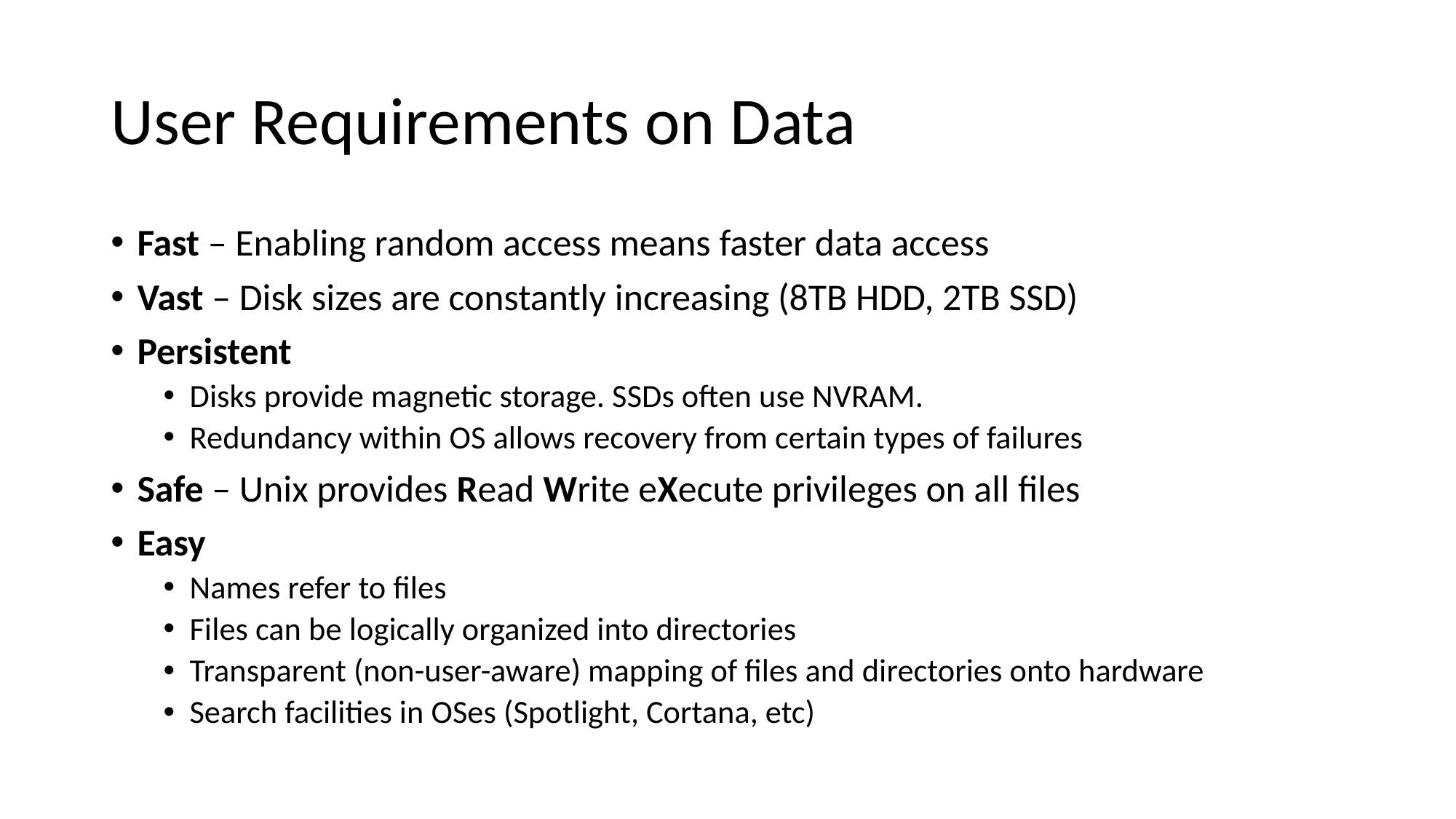

# User Requirements on Data
Fast – Enabling random access means faster data access
Vast – Disk sizes are constantly increasing (8TB HDD, 2TB SSD)
Persistent
Disks provide magnetic storage. SSDs often use NVRAM.
Redundancy within OS allows recovery from certain types of failures
Safe – Unix provides Read Write eXecute privileges on all files
Easy
Names refer to files
Files can be logically organized into directories
Transparent (non-user-aware) mapping of files and directories onto hardware
Search facilities in OSes (Spotlight, Cortana, etc)